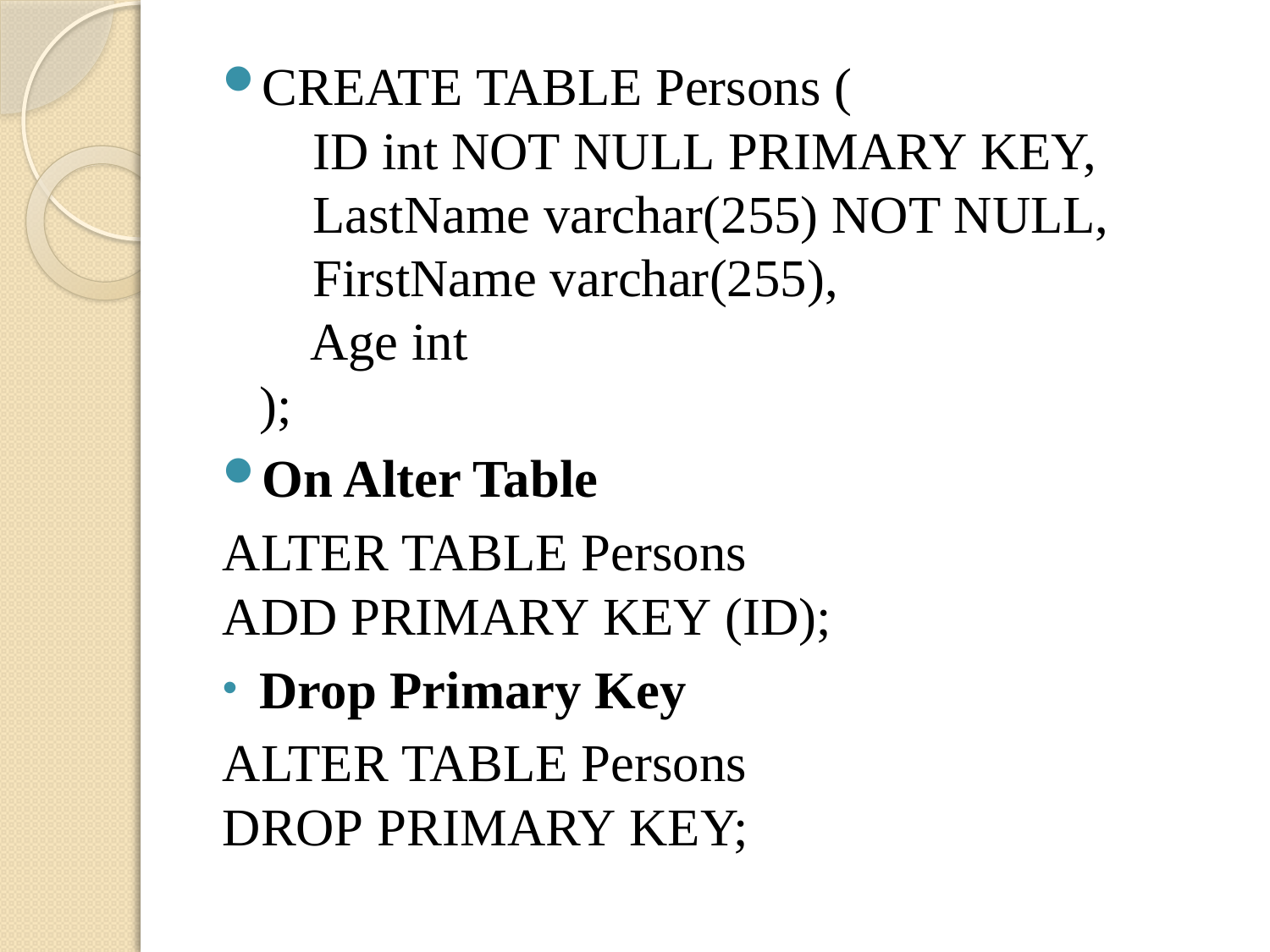

CREATE TABLE Persons (
    ID int NOT NULL PRIMARY KEY,
    LastName varchar(255) NOT NULL,
    FirstName varchar(255),
    Age int
);
On Alter Table
ALTER TABLE Persons
ADD PRIMARY KEY (ID);
Drop Primary Key
ALTER TABLE Persons
DROP PRIMARY KEY;